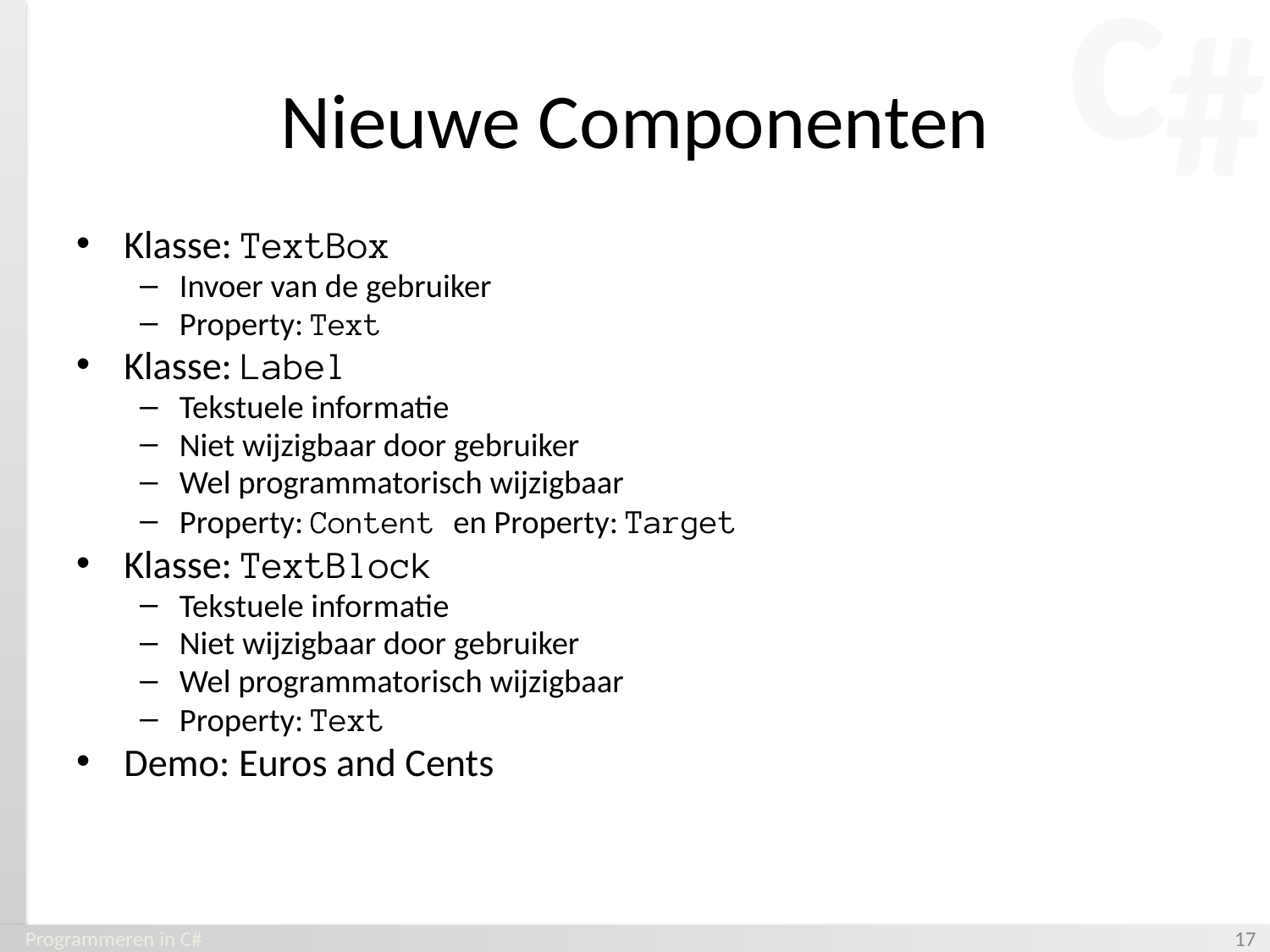

# Nieuwe Componenten
Klasse: TextBox
Invoer van de gebruiker
Property: Text
Klasse: Label
Tekstuele informatie
Niet wijzigbaar door gebruiker
Wel programmatorisch wijzigbaar
Property: Content en Property: Target
Klasse: TextBlock
Tekstuele informatie
Niet wijzigbaar door gebruiker
Wel programmatorisch wijzigbaar
Property: Text
Demo: Euros and Cents
Programmeren in C#
17